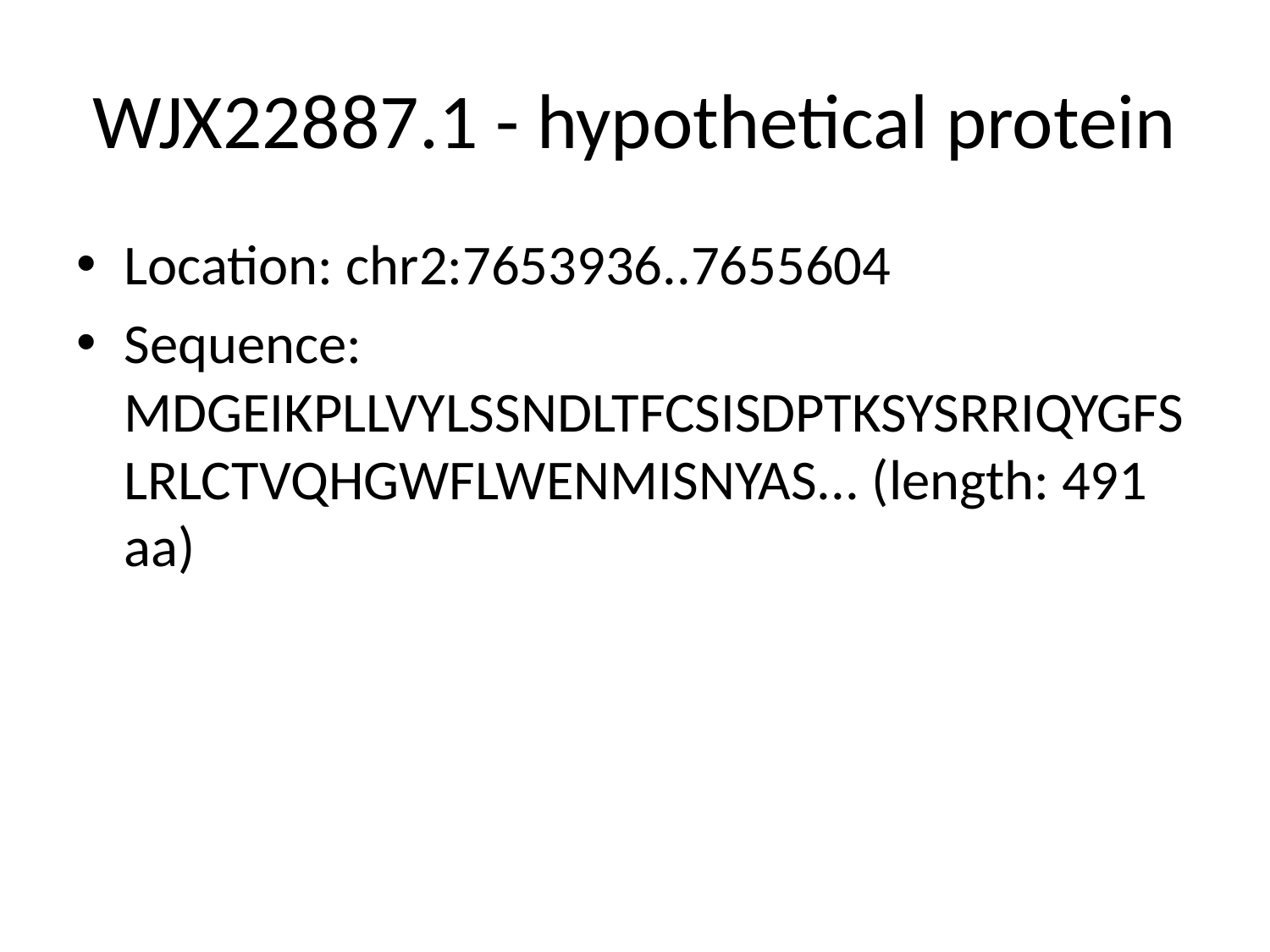

# WJX22887.1 - hypothetical protein
Location: chr2:7653936..7655604
Sequence: MDGEIKPLLVYLSSNDLTFCSISDPTKSYSRRIQYGFSLRLCTVQHGWFLWENMISNYAS... (length: 491 aa)